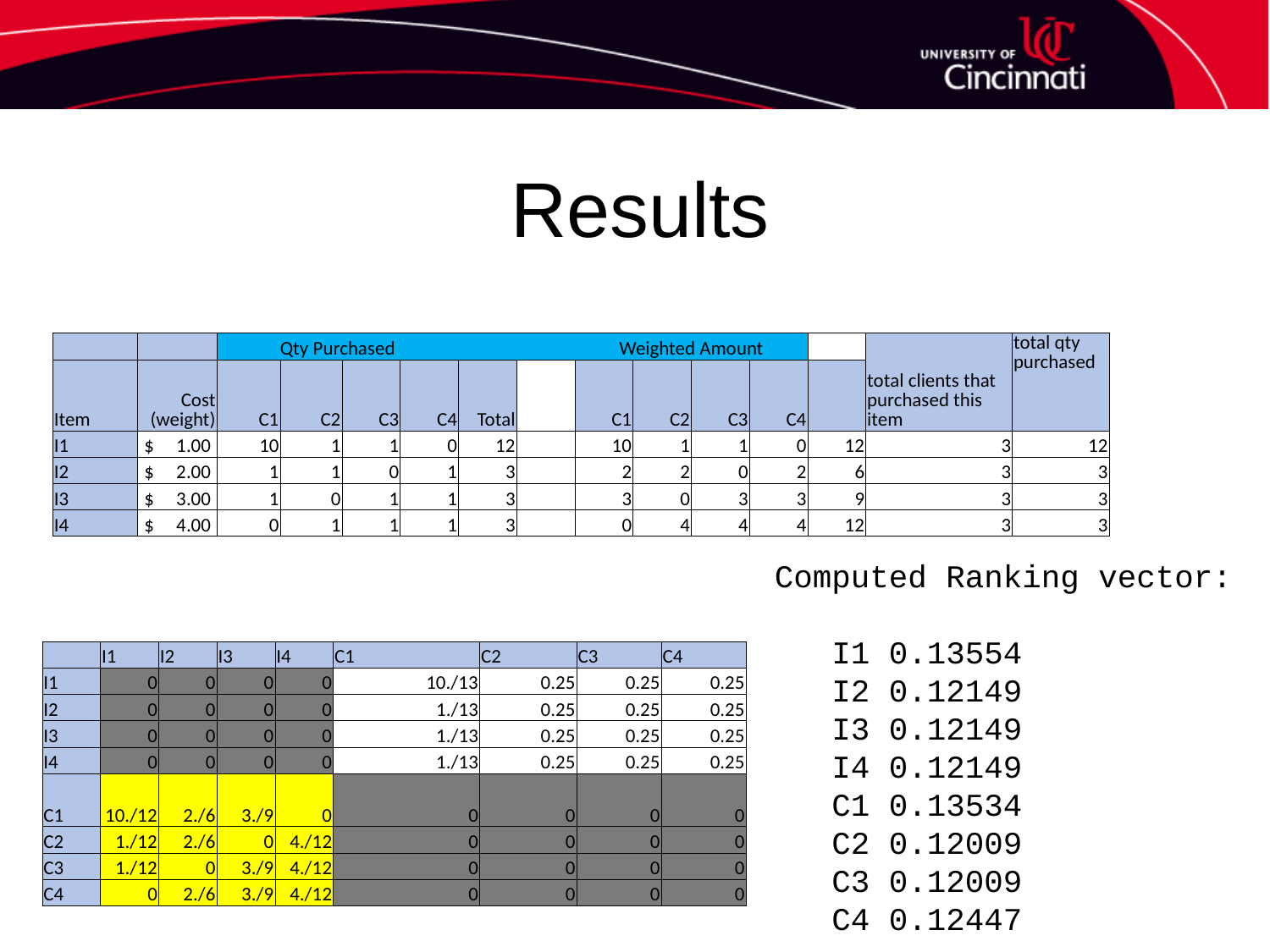

# Results
|  |  | Qty Purchased |  |  |  |  |  | Weighted Amount |  |  |  |  | total clients that purchased this item | total qty purchased |
| --- | --- | --- | --- | --- | --- | --- | --- | --- | --- | --- | --- | --- | --- | --- |
| Item | Cost (weight) | C1 | C2 | C3 | C4 | Total |  | C1 | C2 | C3 | C4 |  |  |  |
| I1 | $ 1.00 | 10 | 1 | 1 | 0 | 12 |  | 10 | 1 | 1 | 0 | 12 | 3 | 12 |
| I2 | $ 2.00 | 1 | 1 | 0 | 1 | 3 |  | 2 | 2 | 0 | 2 | 6 | 3 | 3 |
| I3 | $ 3.00 | 1 | 0 | 1 | 1 | 3 |  | 3 | 0 | 3 | 3 | 9 | 3 | 3 |
| I4 | $ 4.00 | 0 | 1 | 1 | 1 | 3 |  | 0 | 4 | 4 | 4 | 12 | 3 | 3 |
Computed Ranking vector:
   I1 0.13554
   I2 0.12149
   I3 0.12149
   I4 0.12149
   C1 0.13534
   C2 0.12009
   C3 0.12009
   C4 0.12447
|  | I1 | I2 | I3 | I4 | C1 | C2 | C3 | C4 |
| --- | --- | --- | --- | --- | --- | --- | --- | --- |
| I1 | 0 | 0 | 0 | 0 | 10./13 | 0.25 | 0.25 | 0.25 |
| I2 | 0 | 0 | 0 | 0 | 1./13 | 0.25 | 0.25 | 0.25 |
| I3 | 0 | 0 | 0 | 0 | 1./13 | 0.25 | 0.25 | 0.25 |
| I4 | 0 | 0 | 0 | 0 | 1./13 | 0.25 | 0.25 | 0.25 |
| C1 | 10./12 | 2./6 | 3./9 | 0 | 0 | 0 | 0 | 0 |
| C2 | 1./12 | 2./6 | 0 | 4./12 | 0 | 0 | 0 | 0 |
| C3 | 1./12 | 0 | 3./9 | 4./12 | 0 | 0 | 0 | 0 |
| C4 | 0 | 2./6 | 3./9 | 4./12 | 0 | 0 | 0 | 0 |